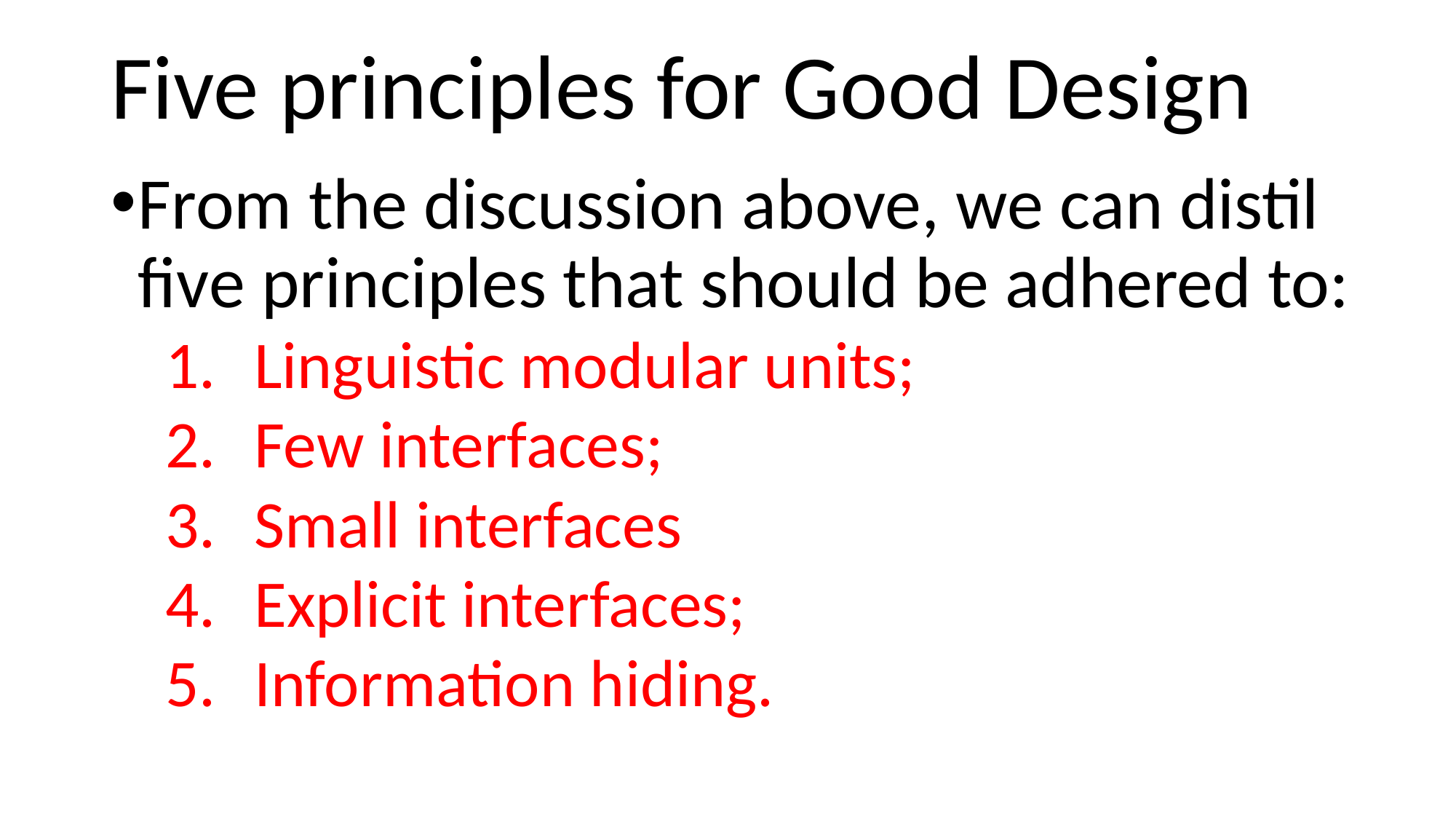

# Five principles for Good Design
From the discussion above, we can distil five principles that should be adhered to:
Linguistic modular units;
Few interfaces;
Small interfaces
Explicit interfaces;
Information hiding.